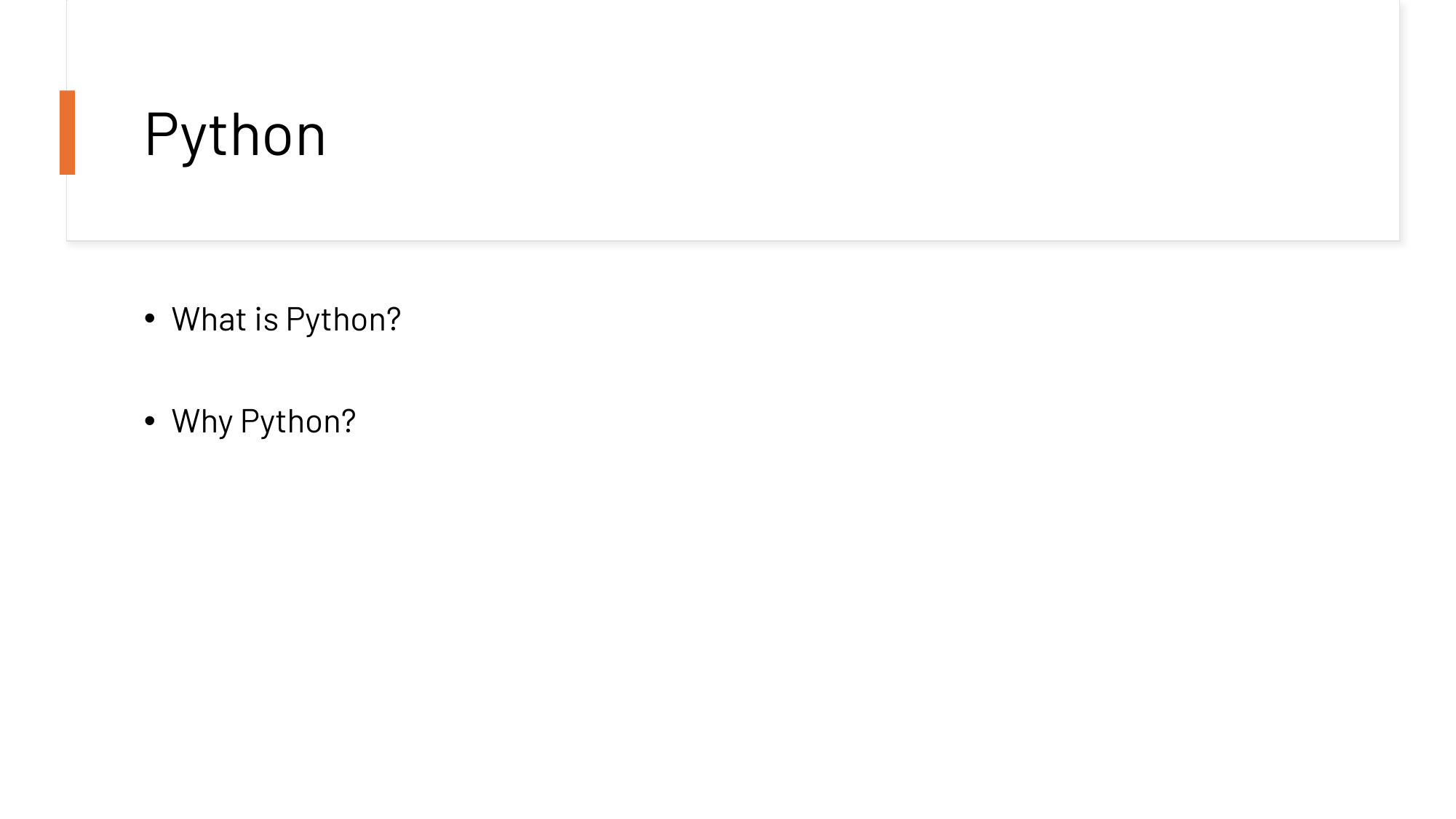

# Python

What is Python?

Why Python?